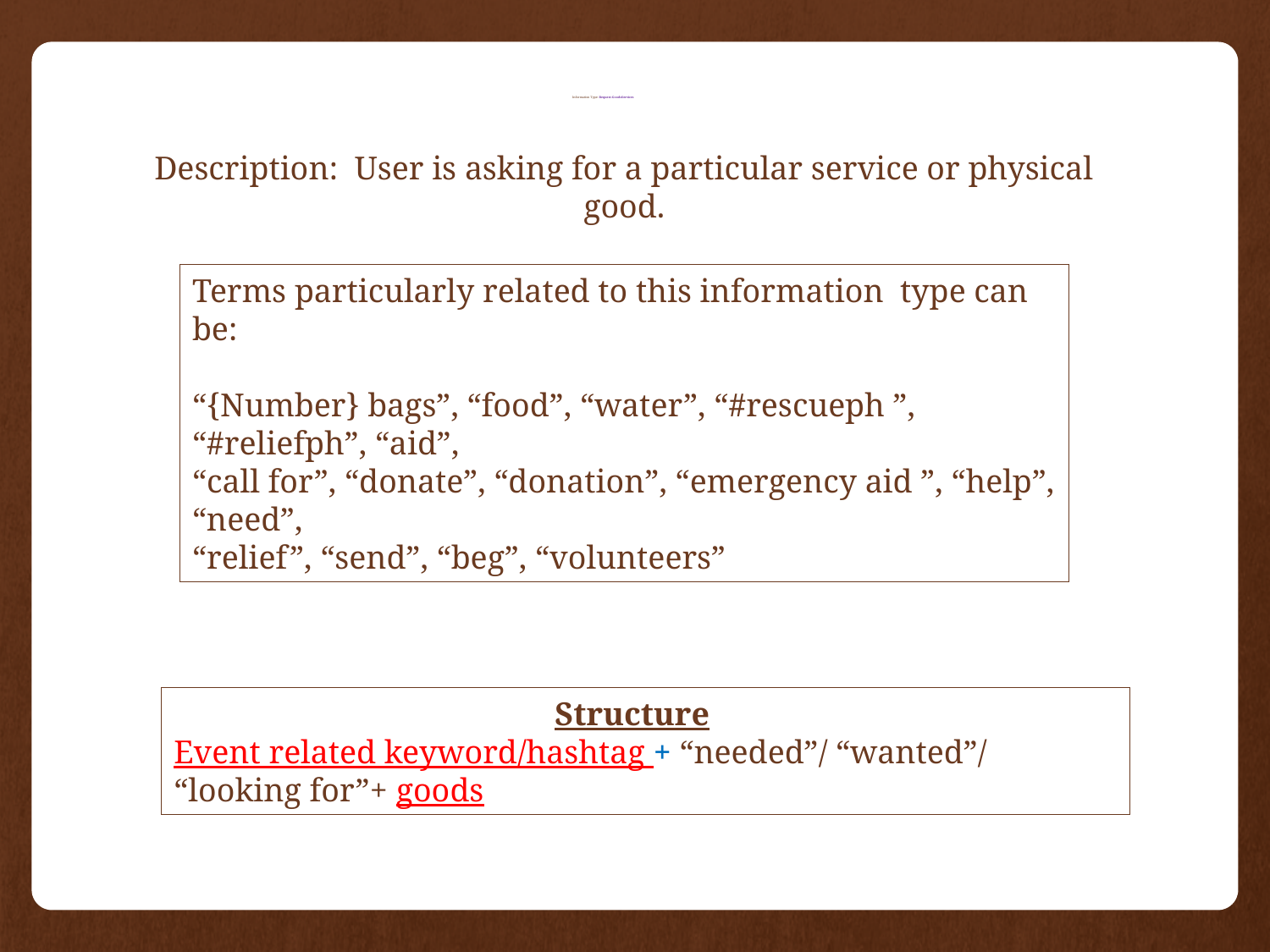

# Information Type: Request-GoodsServices
Description:  User is asking for a particular service or physical good.
Terms particularly related to this information  type can be:

“{Number} bags”, “food”, “water”, “#rescueph ”, “#reliefph”, “aid”,
“call for”, “donate”, “donation”, “emergency aid ”, “help”, “need”,
“relief”, “send”, “beg”, “volunteers”
			Structure
Event related keyword/hashtag + “needed”/ “wanted”/ “looking for”+ goods